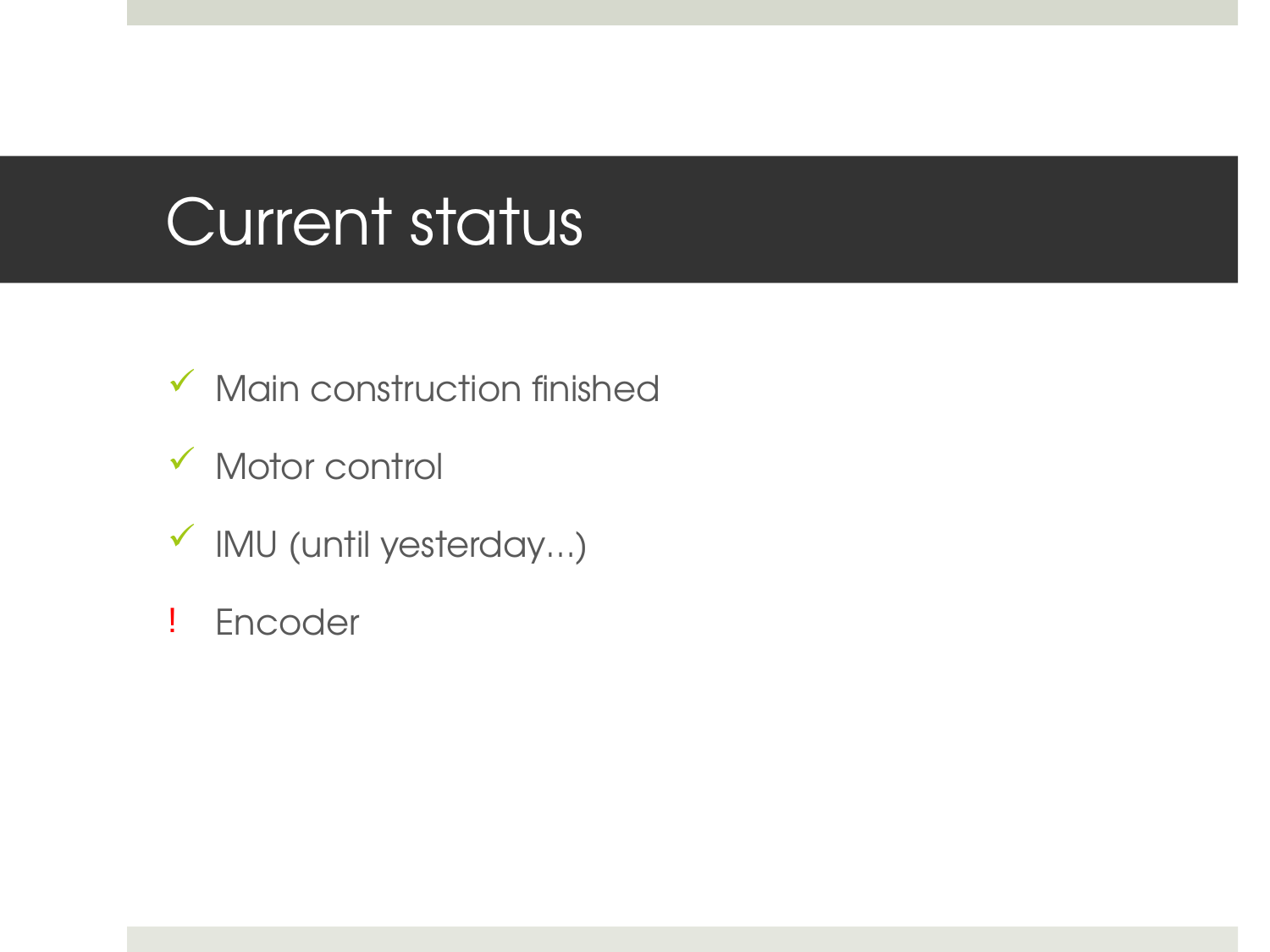

# Current status
Main construction finished
Motor control
IMU (until yesterday…)
Encoder